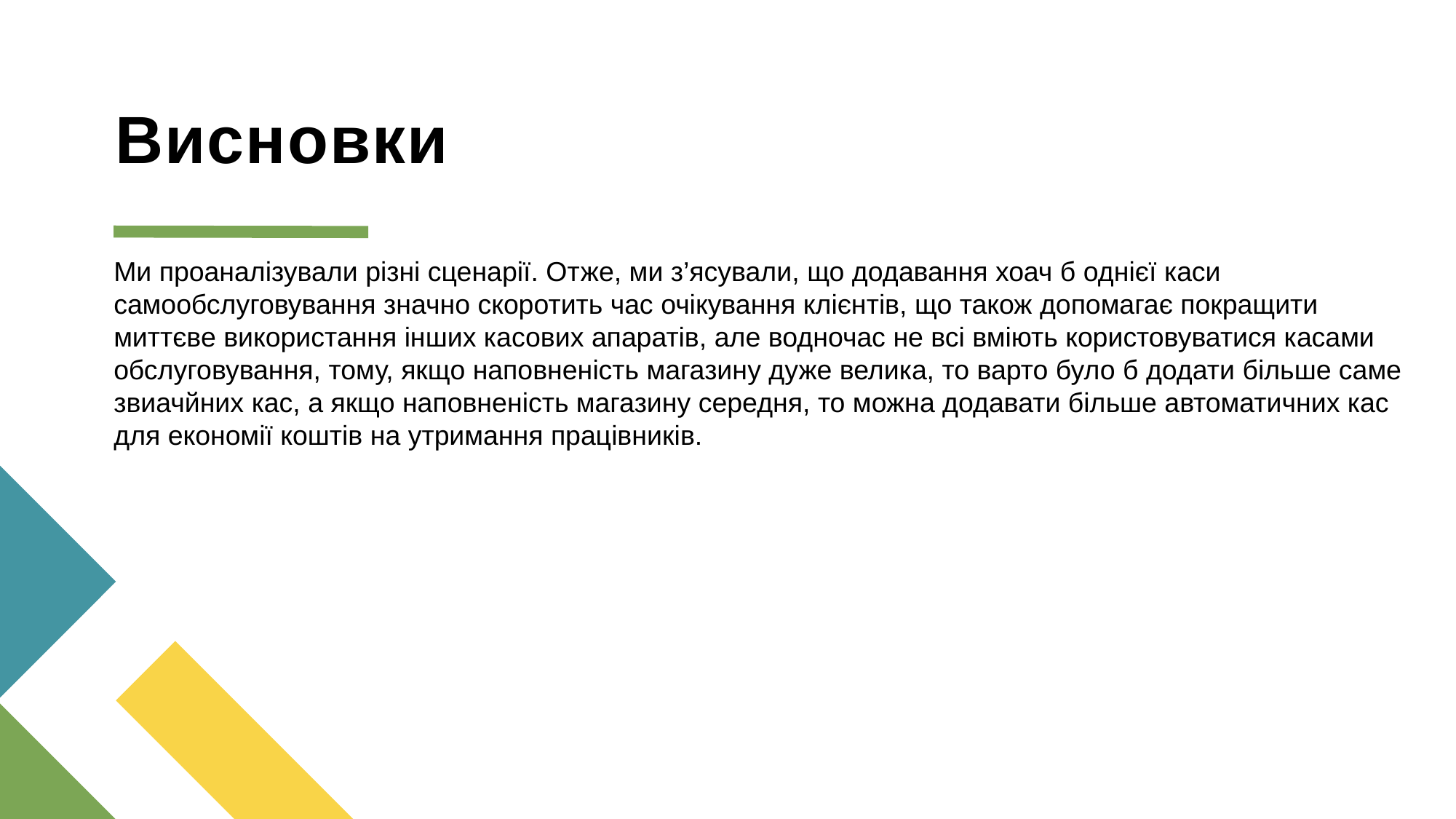

# Висновки
Ми проаналізували різні сценарії. Отже, ми з’ясували, що додавання хоач б однієї каси самообслуговування значно скоротить час очікування клієнтів, що також допомагає покращити миттєве використання інших касових апаратів, але водночас не всі вміють користовуватися касами обслуговування, тому, якщо наповненість магазину дуже велика, то варто було б додати більше саме звиачйних кас, а якщо наповненість магазину середня, то можна додавати більше автоматичних кас для економії коштів на утримання працівників.